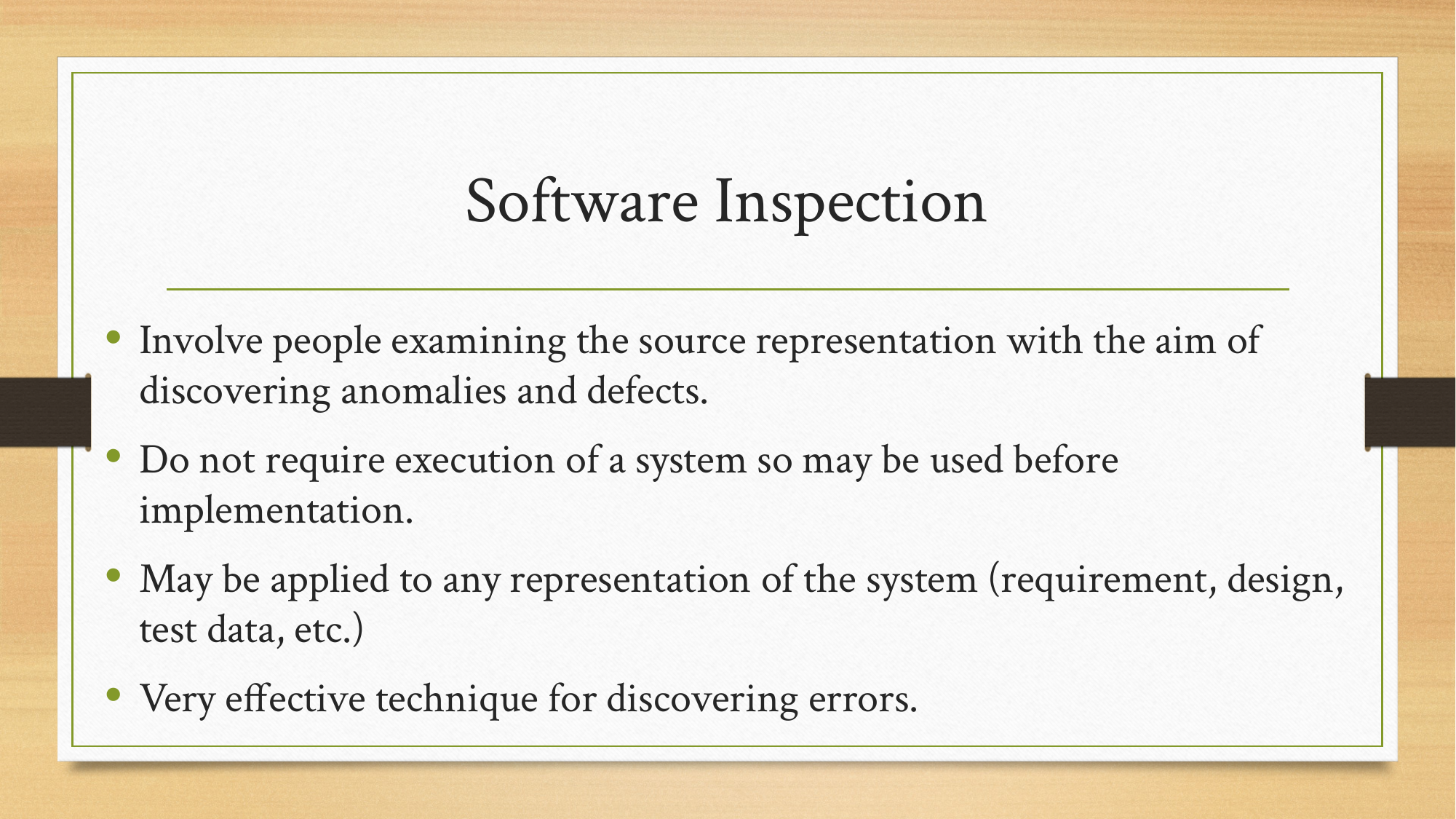

# Software Inspection
Involve people examining the source representation with the aim of discovering anomalies and defects.
Do not require execution of a system so may be used before implementation.
May be applied to any representation of the system (requirement, design, test data, etc.)
Very effective technique for discovering errors.